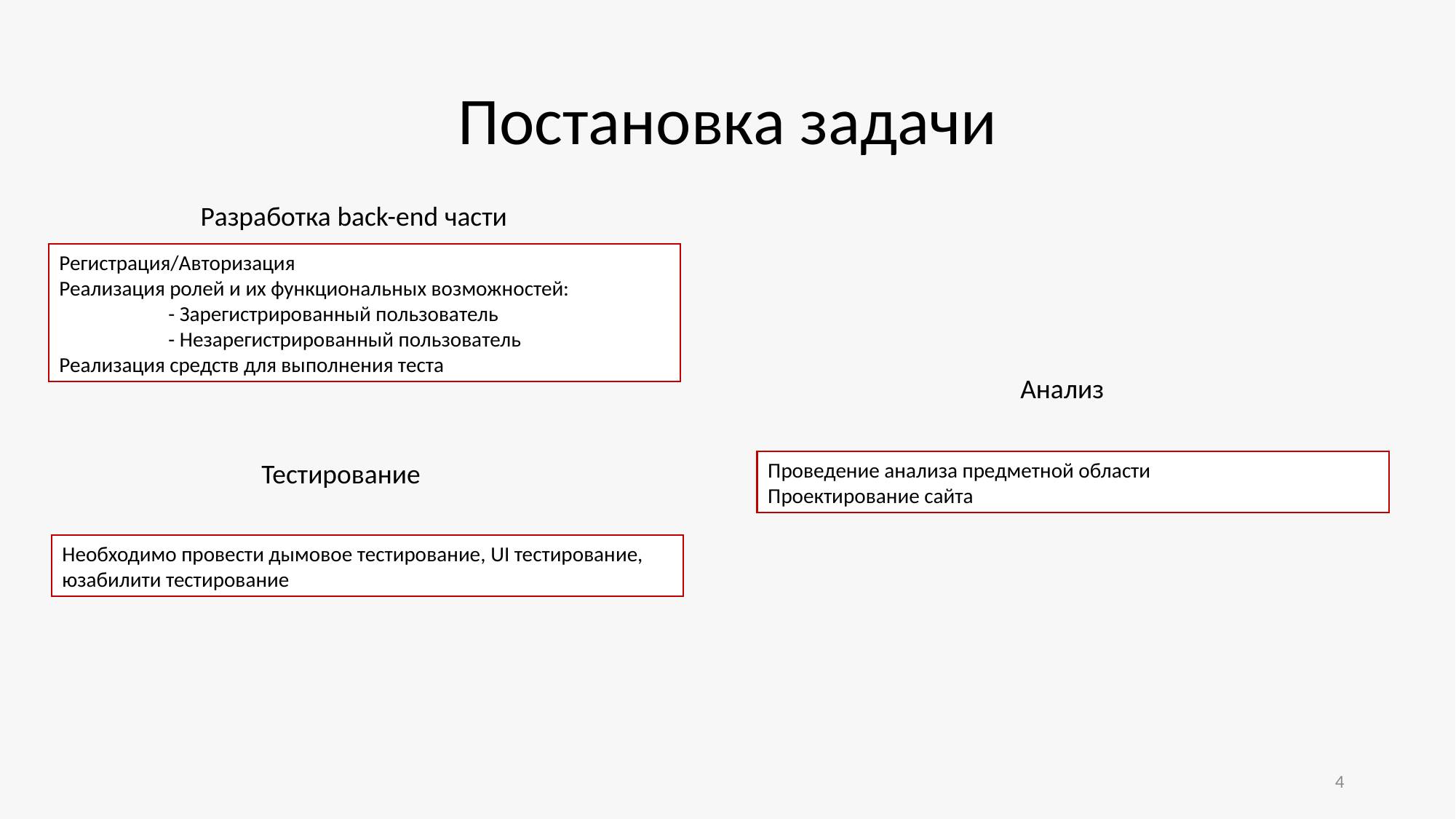

# Постановка задачи
Разработка back-end части
Регистрация/Авторизация
Реализация ролей и их функциональных возможностей:
	- Зарегистрированный пользователь
	- Незарегистрированный пользователь
Реализация средств для выполнения теста
Анализ
Тестирование
Проведение анализа предметной области
Проектирование сайта
Необходимо провести дымовое тестирование, UI тестирование, юзабилити тестирование
4